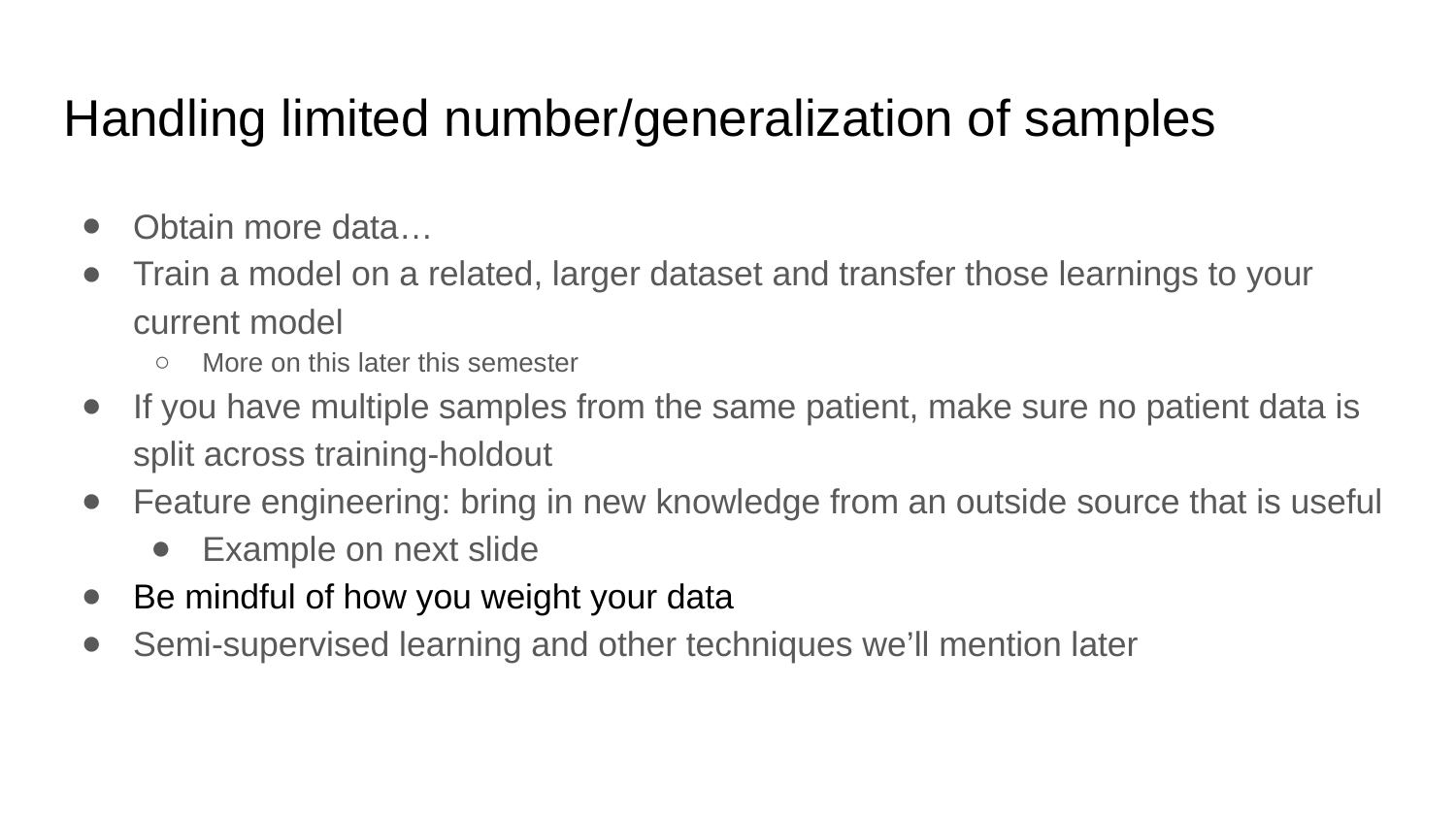

Handling limited number/generalization of samples
Obtain more data…
Train a model on a related, larger dataset and transfer those learnings to your current model
More on this later this semester
If you have multiple samples from the same patient, make sure no patient data is split across training-holdout
Feature engineering: bring in new knowledge from an outside source that is useful
Example on next slide
Be mindful of how you weight your data
Semi-supervised learning and other techniques we’ll mention later